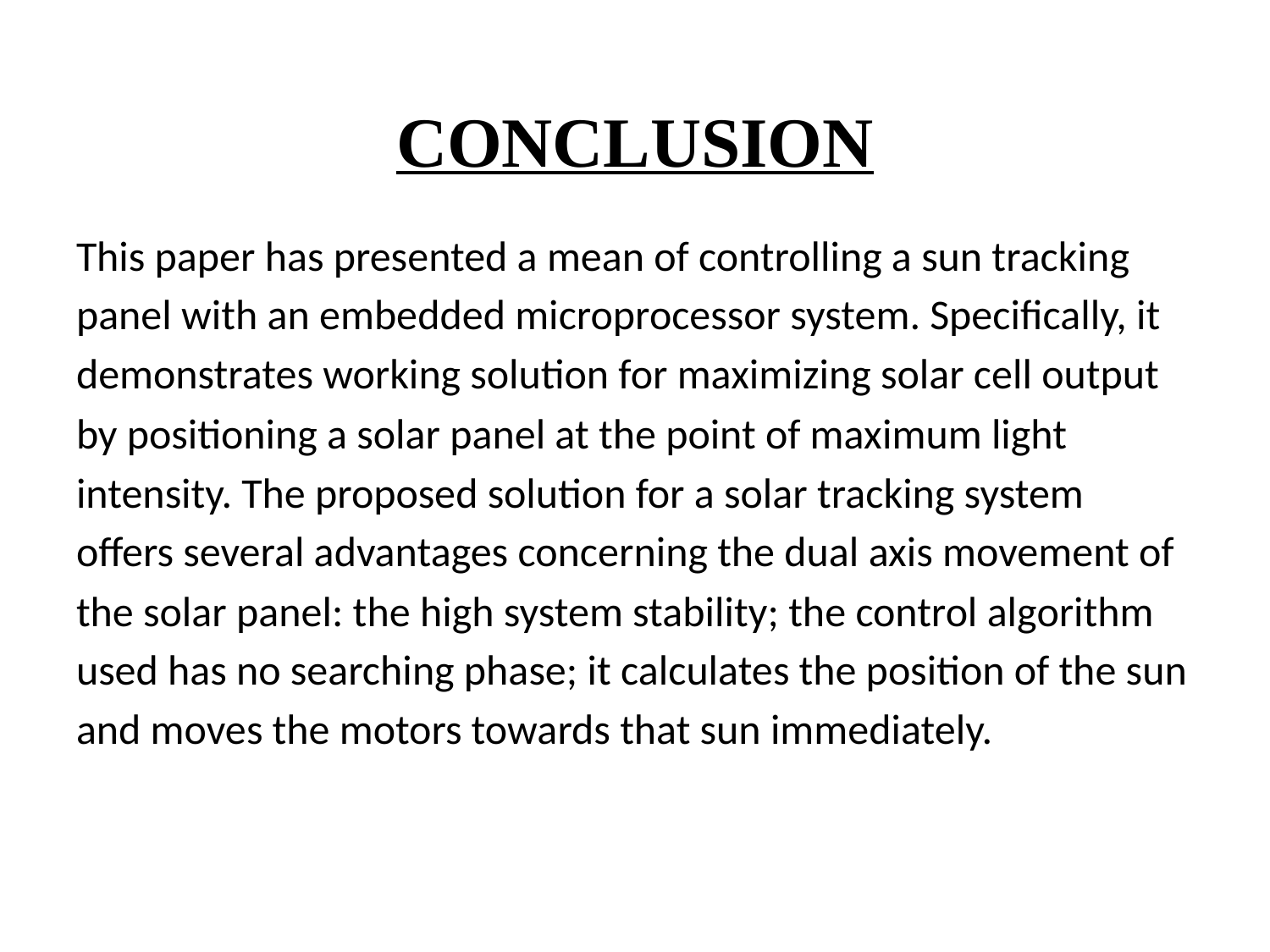

# CONCLUSION
This paper has presented a mean of controlling a sun tracking
panel with an embedded microprocessor system. Specifically, it
demonstrates working solution for maximizing solar cell output
by positioning a solar panel at the point of maximum light
intensity. The proposed solution for a solar tracking system
offers several advantages concerning the dual axis movement of
the solar panel: the high system stability; the control algorithm
used has no searching phase; it calculates the position of the sun
and moves the motors towards that sun immediately.